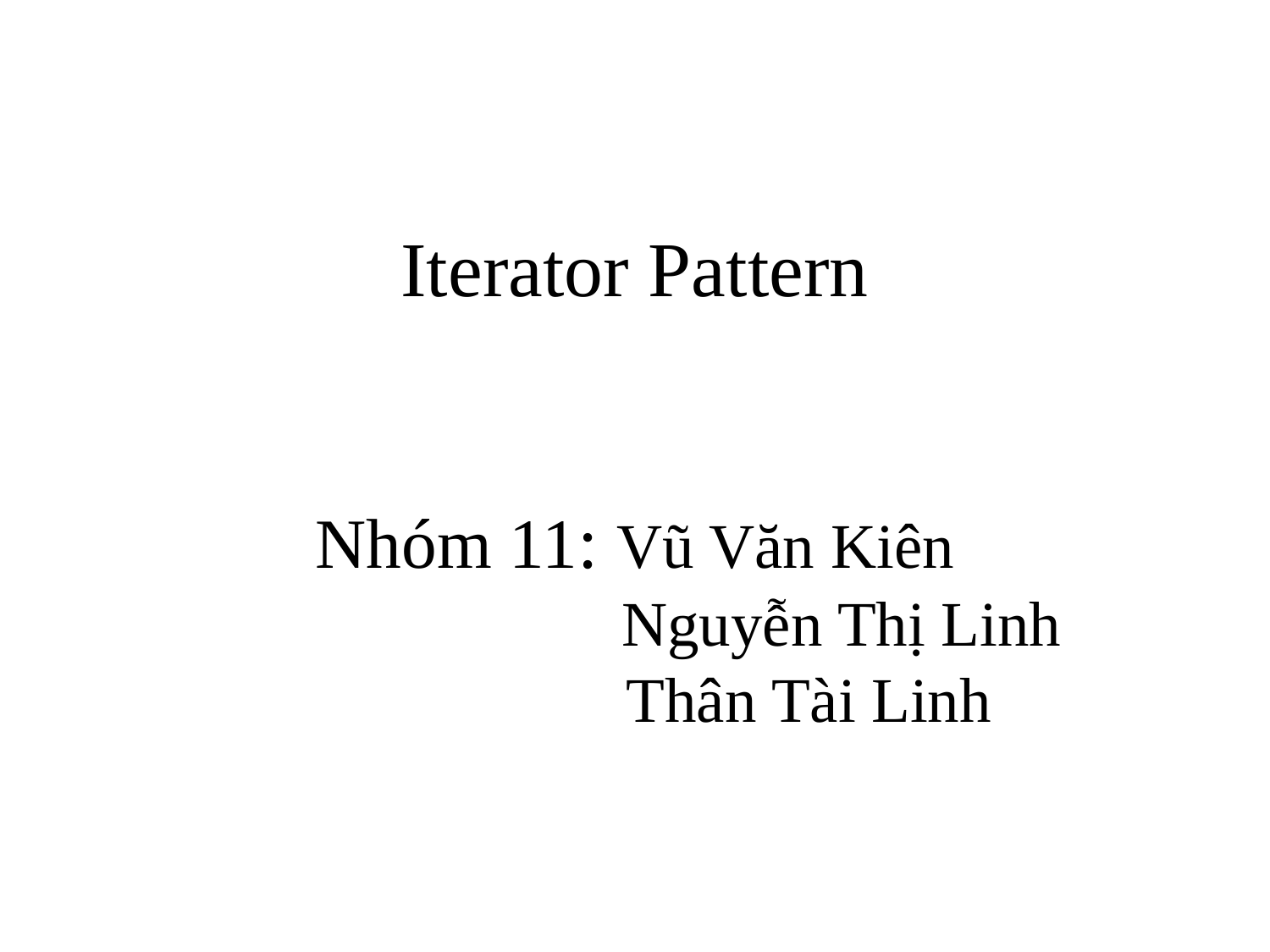

# Iterator Pattern Nhóm 11: Vũ Văn Kiên Nguyễn Thị Linh Thân Tài Linh